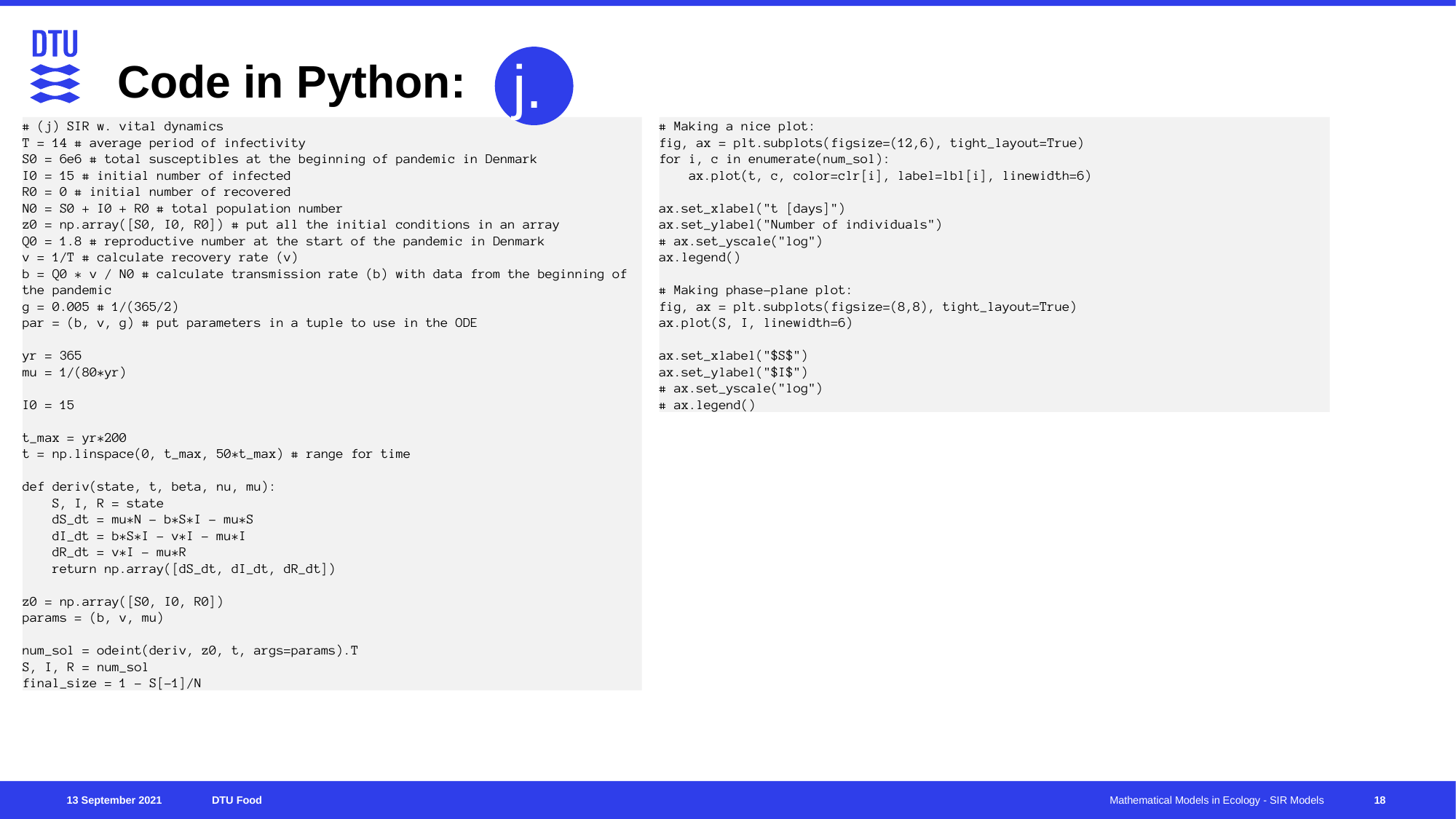

# Code in Python:

j.
# (j) SIR w. vital dynamics
T = 14 # average period of infectivity
S0 = 6e6 # total susceptibles at the beginning of pandemic in Denmark
I0 = 15 # initial number of infected
R0 = 0 # initial number of recovered
N0 = S0 + I0 + R0 # total population number
z0 = np.array([S0, I0, R0]) # put all the initial conditions in an array
Q0 = 1.8 # reproductive number at the start of the pandemic in Denmark
v = 1/T # calculate recovery rate (v)
b = Q0 * v / N0 # calculate transmission rate (b) with data from the beginning of the pandemic
g = 0.005 # 1/(365/2)
par = (b, v, g) # put parameters in a tuple to use in the ODE

yr = 365
mu = 1/(80*yr)

I0 = 15

t_max = yr*200
t = np.linspace(0, t_max, 50*t_max) # range for time

def deriv(state, t, beta, nu, mu):
    S, I, R = state
    dS_dt = mu*N - b*S*I - mu*S
    dI_dt = b*S*I - v*I - mu*I
    dR_dt = v*I - mu*R
    return np.array([dS_dt, dI_dt, dR_dt])

z0 = np.array([S0, I0, R0])
params = (b, v, mu)

num_sol = odeint(deriv, z0, t, args=params).T
S, I, R = num_sol
final_size = 1 - S[-1]/N
# Making a nice plot:
fig, ax = plt.subplots(figsize=(12,6), tight_layout=True)
for i, c in enumerate(num_sol):
    ax.plot(t, c, color=clr[i], label=lbl[i], linewidth=6)

ax.set_xlabel("t [days]")
ax.set_ylabel("Number of individuals")
# ax.set_yscale("log")
ax.legend()

# Making phase-plane plot:
fig, ax = plt.subplots(figsize=(8,8), tight_layout=True)
ax.plot(S, I, linewidth=6)

ax.set_xlabel("$S$")
ax.set_ylabel("$I$")
# ax.set_yscale("log")
# ax.legend()
18